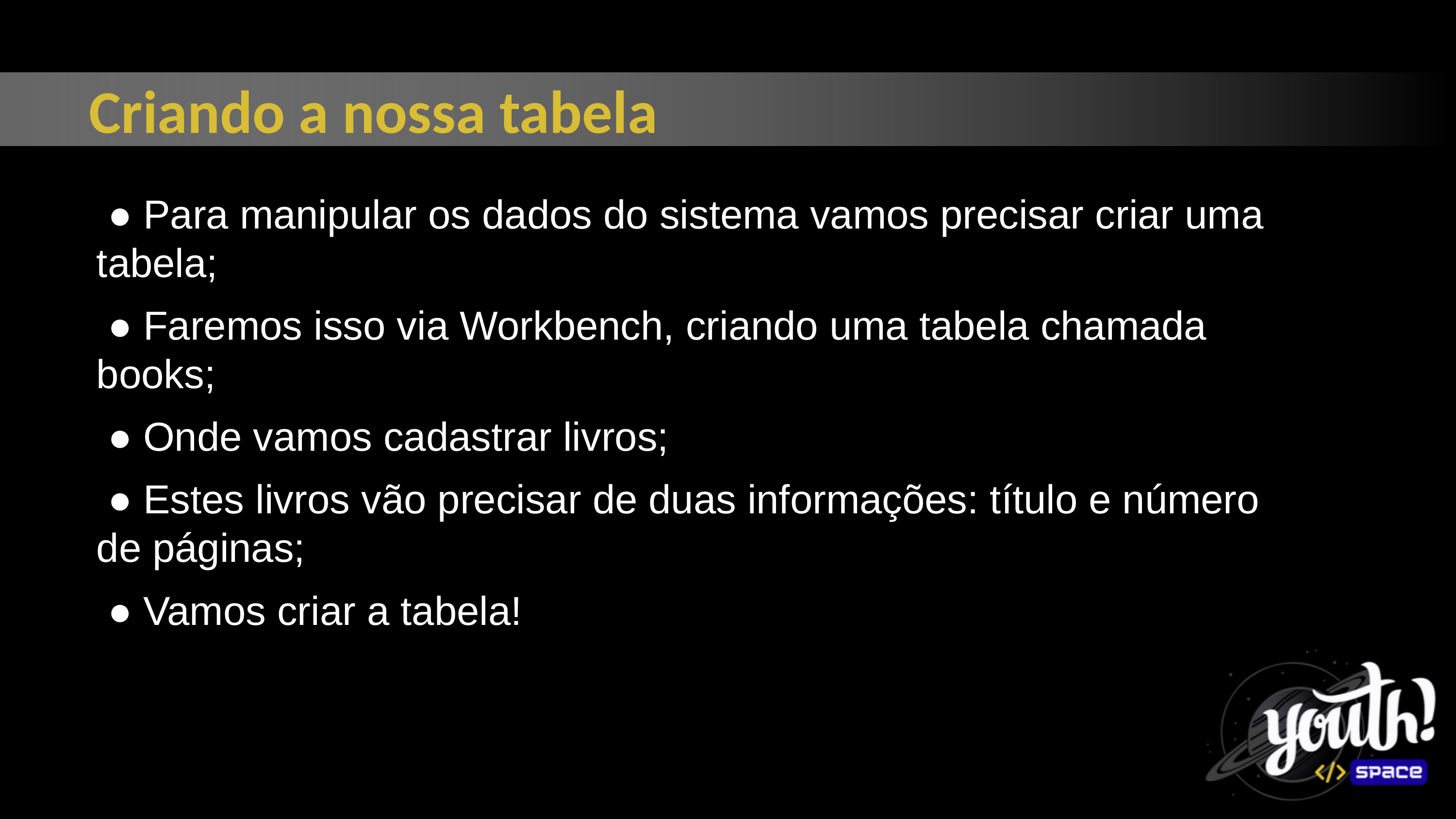

Criando a nossa tabela

 ● Para manipular os dados do sistema vamos precisar criar uma tabela;
 ● Faremos isso via Workbench, criando uma tabela chamada books;
 ● Onde vamos cadastrar livros;
 ● Estes livros vão precisar de duas informações: título e número de páginas;
 ● Vamos criar a tabela!